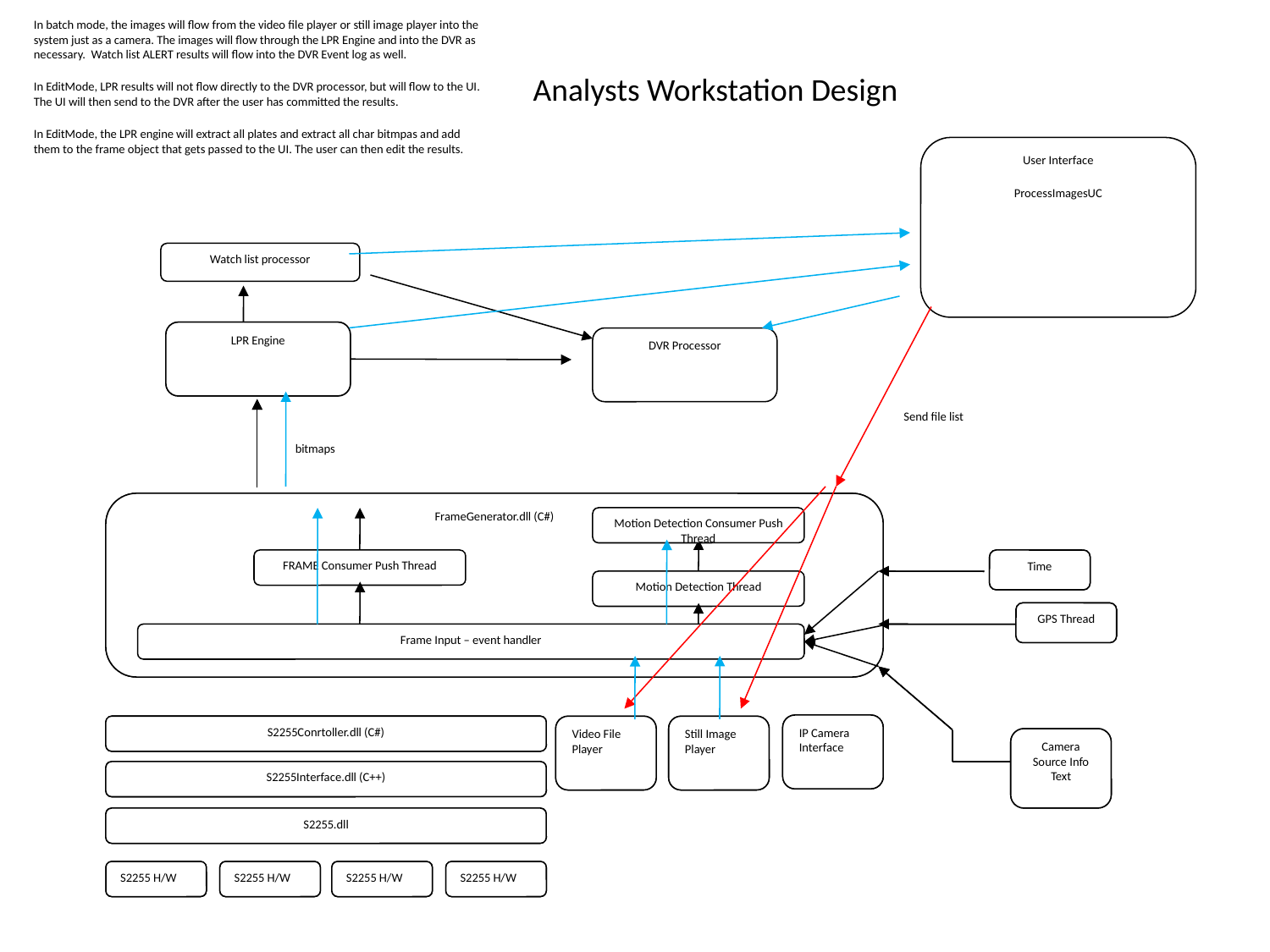

In batch mode, the images will flow from the video file player or still image player into the system just as a camera. The images will flow through the LPR Engine and into the DVR as necessary.  Watch list ALERT results will flow into the DVR Event log as well.
In EditMode, LPR results will not flow directly to the DVR processor, but will flow to the UI. The UI will then send to the DVR after the user has committed the results.
In EditMode, the LPR engine will extract all plates and extract all char bitmpas and add them to the frame object that gets passed to the UI. The user can then edit the results.
Analysts Workstation Design
User Interface
ProcessImagesUC
Watch list processor
LPR Engine
LPR Engine
DVR Processor
Send file list
bitmaps
bitmaps
jpegs
jpegs
FrameGenerator.dll (C#)
FrameGenerator.dll (C#)
Motion Detection Consumer Push Thread
Motion Detection Consumer Push Thread
FRAME Consumer Push Thread
FRAME Consumer Push Thread
Time
Time
Motion Detection Thread
Motion Detection Thread
GPS Thread
GPS Thread
Frame Input – event handler
Frame Input – event handler
IP Camera Interface
IP Camera Interface
S2255Conrtoller.dll (C#)
S2255Conrtoller.dll (C#)
Video File Player
Video File Player
Still Image Player
Still Image Player
Camera Source Info Text
Camera Source Info Text
S2255Interface.dll (C++)
S2255Interface.dll (C++)
S2255.dll
S2255.dll
S2255 H/W
S2255 H/W
S2255 H/W
S2255 H/W
S2255 H/W
S2255 H/W
S2255 H/W
S2255 H/W